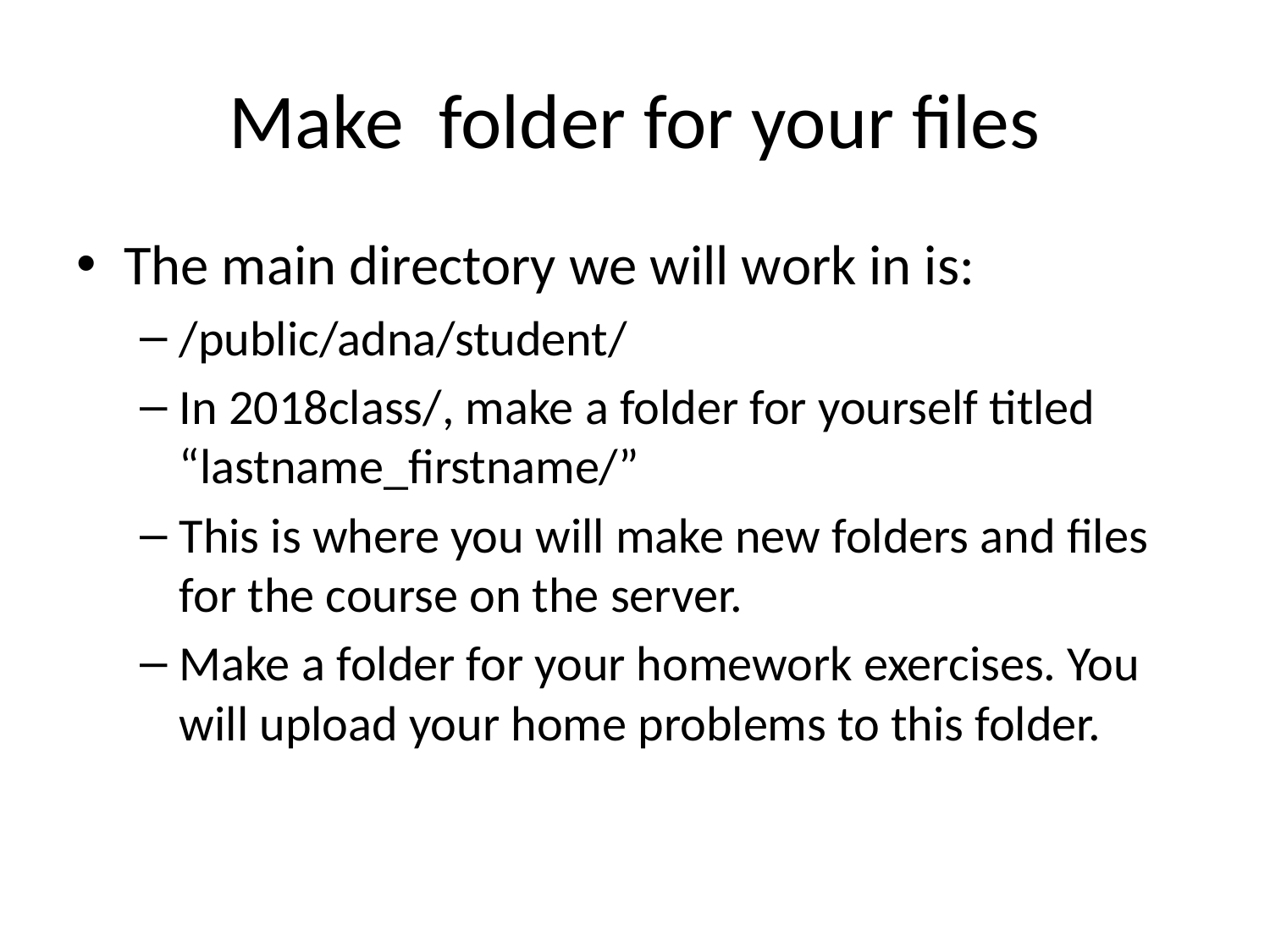

# Make  folder for your files
The main directory we will work in is:
/public/adna/student/
In 2018class/, make a folder for yourself titled “lastname_firstname/”
This is where you will make new folders and files for the course on the server.
Make a folder for your homework exercises. You will upload your home problems to this folder.